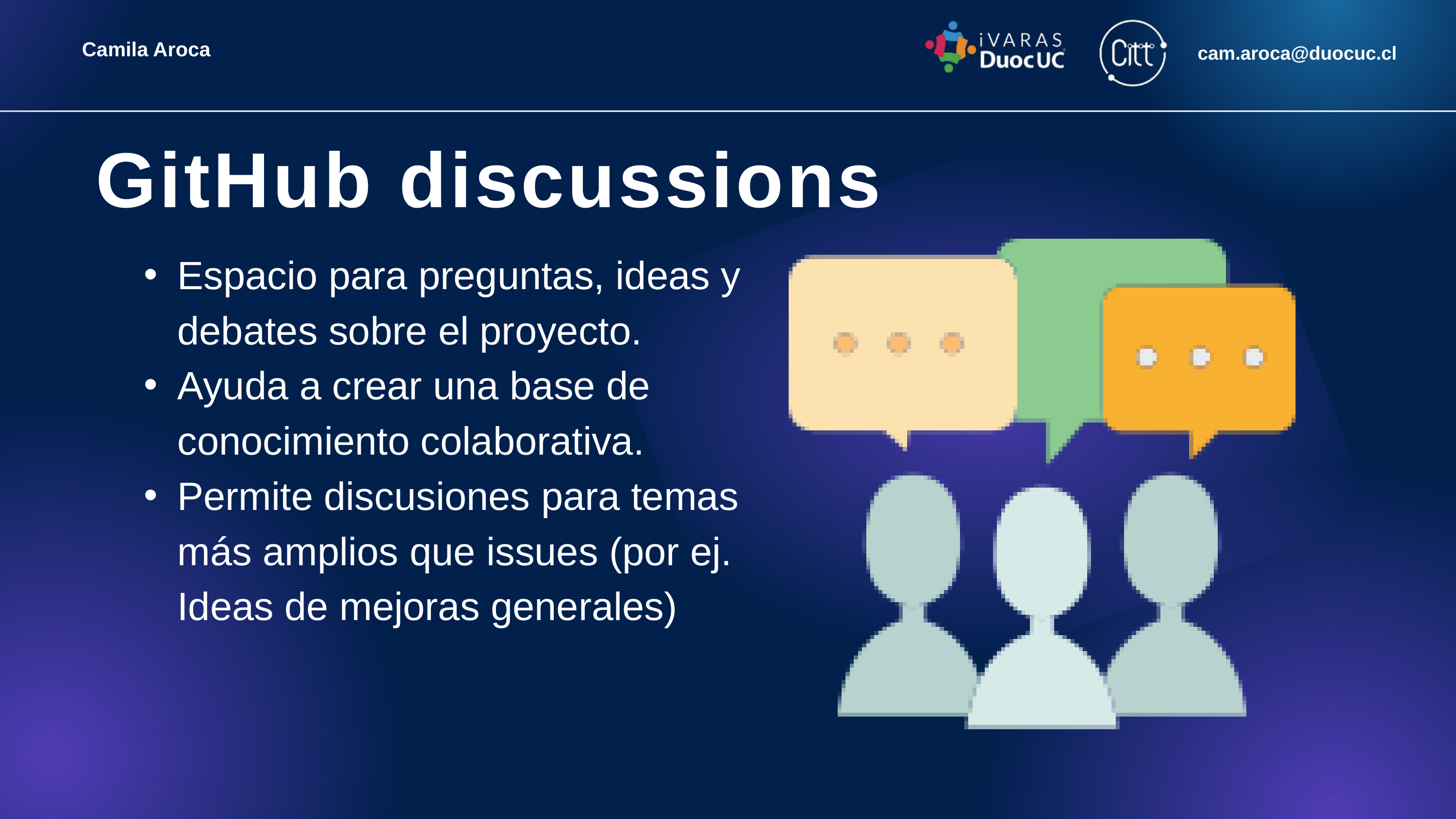

Camila Aroca
cam.aroca@duocuc.cl

GitHub discussions

Espacio para preguntas, ideas y debates sobre el proyecto.
Ayuda a crear una base de conocimiento colaborativa.
Permite discusiones para temas más amplios que issues (por ej. Ideas de mejoras generales)